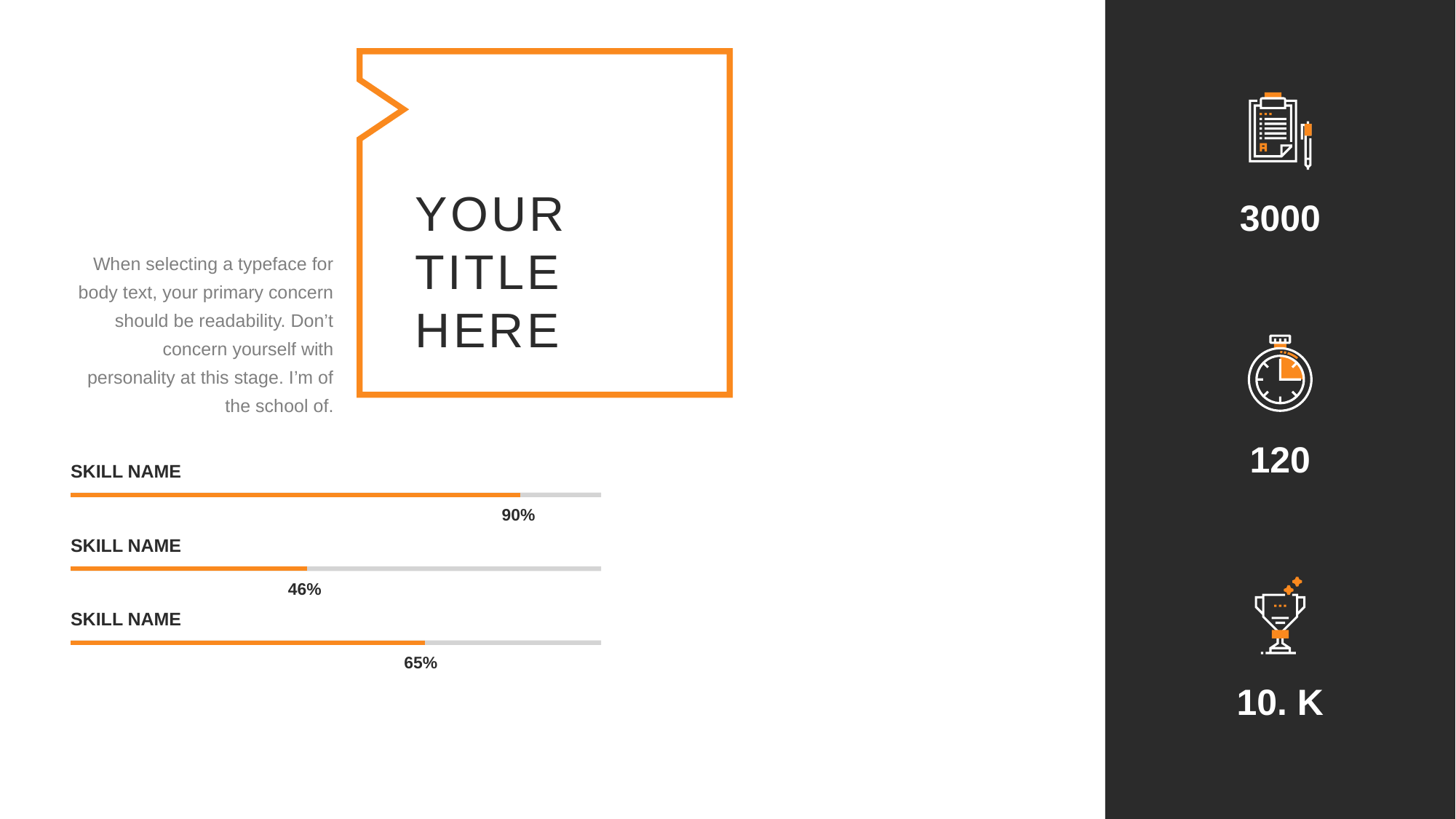

YOUR TITLE HERE
3000
When selecting a typeface for body text, your primary concern should be readability. Don’t concern yourself with personality at this stage. I’m of the school of.

120
SKILL NAME
90%
SKILL NAME
46%

SKILL NAME
65%
10. K